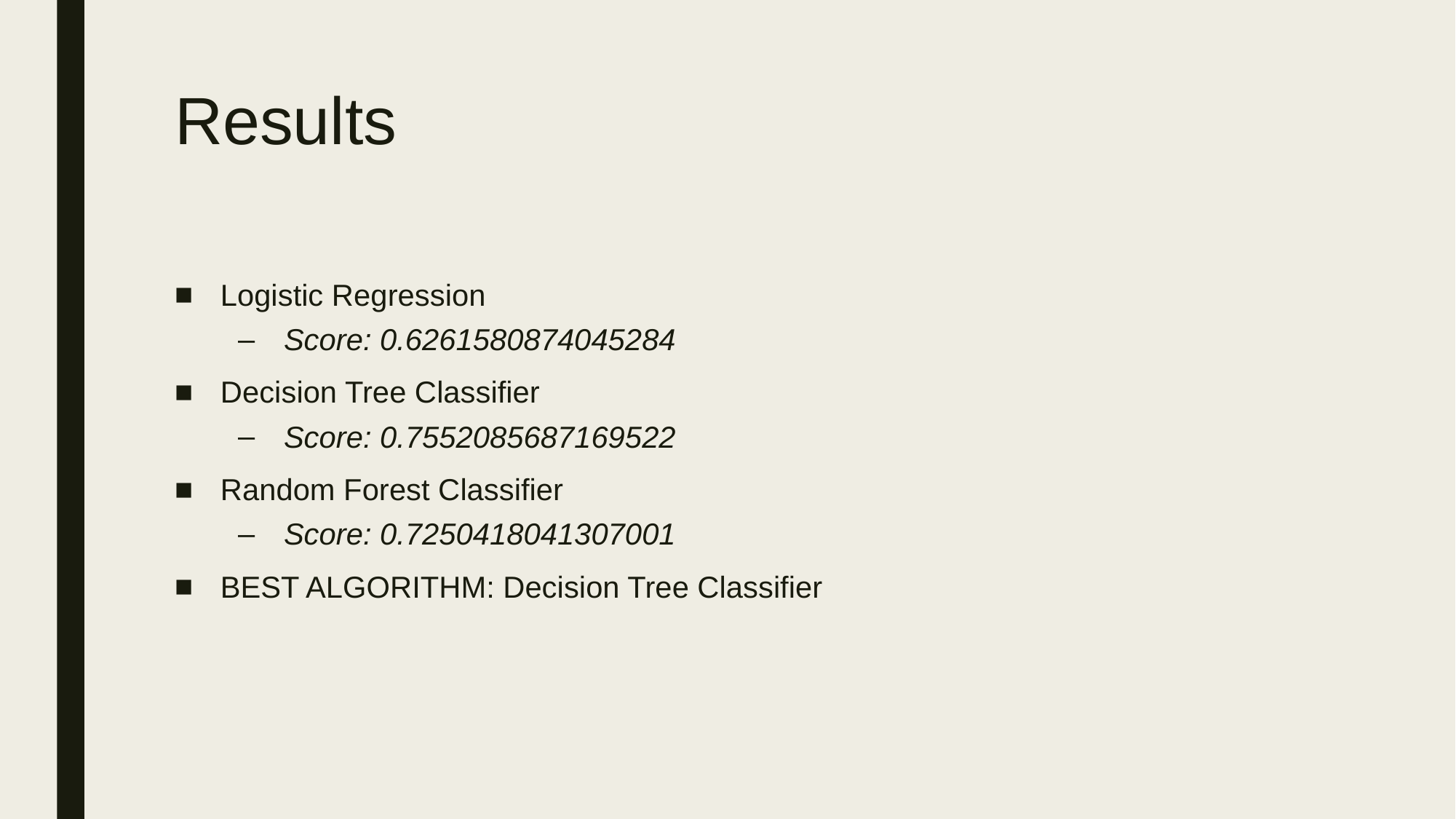

# Results
Logistic Regression
Score: 0.6261580874045284
Decision Tree Classifier
Score: 0.7552085687169522
Random Forest Classifier
Score: 0.7250418041307001
BEST ALGORITHM: Decision Tree Classifier